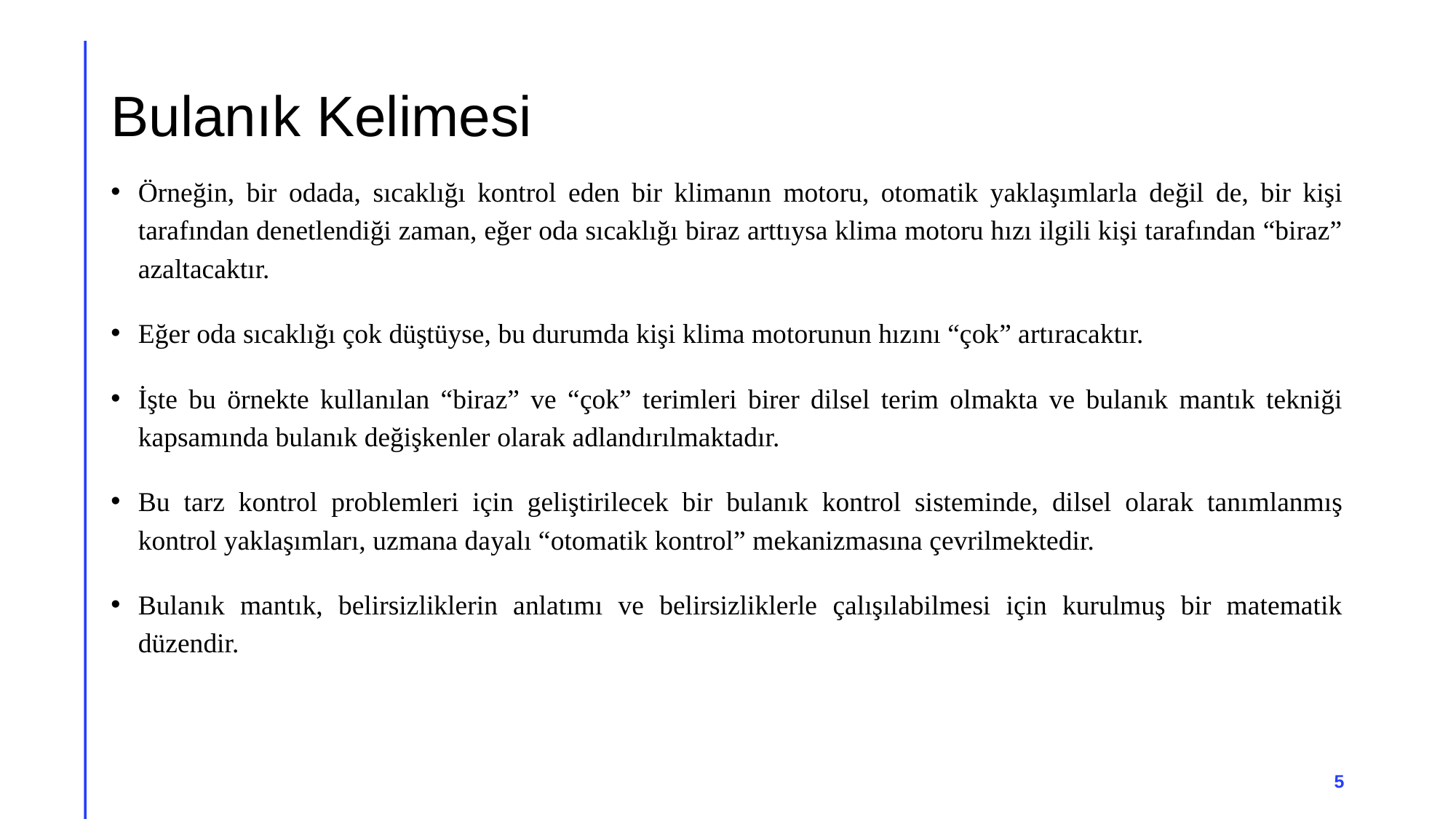

# Bulanık Kelimesi
Örneğin, bir odada, sıcaklığı kontrol eden bir klimanın motoru, otomatik yaklaşımlarla değil de, bir kişi tarafından denetlendiği zaman, eğer oda sıcaklığı biraz arttıysa klima motoru hızı ilgili kişi tarafından “biraz” azaltacaktır.
Eğer oda sıcaklığı çok düştüyse, bu durumda kişi klima motorunun hızını “çok” artıracaktır.
İşte bu örnekte kullanılan “biraz” ve “çok” terimleri birer dilsel terim olmakta ve bulanık mantık tekniği kapsamında bulanık değişkenler olarak adlandırılmaktadır.
Bu tarz kontrol problemleri için geliştirilecek bir bulanık kontrol sisteminde, dilsel olarak tanımlanmış kontrol yaklaşımları, uzmana dayalı “otomatik kontrol” mekanizmasına çevrilmektedir.
Bulanık mantık, belirsizliklerin anlatımı ve belirsizliklerle çalışılabilmesi için kurulmuş bir matematik düzendir.
5